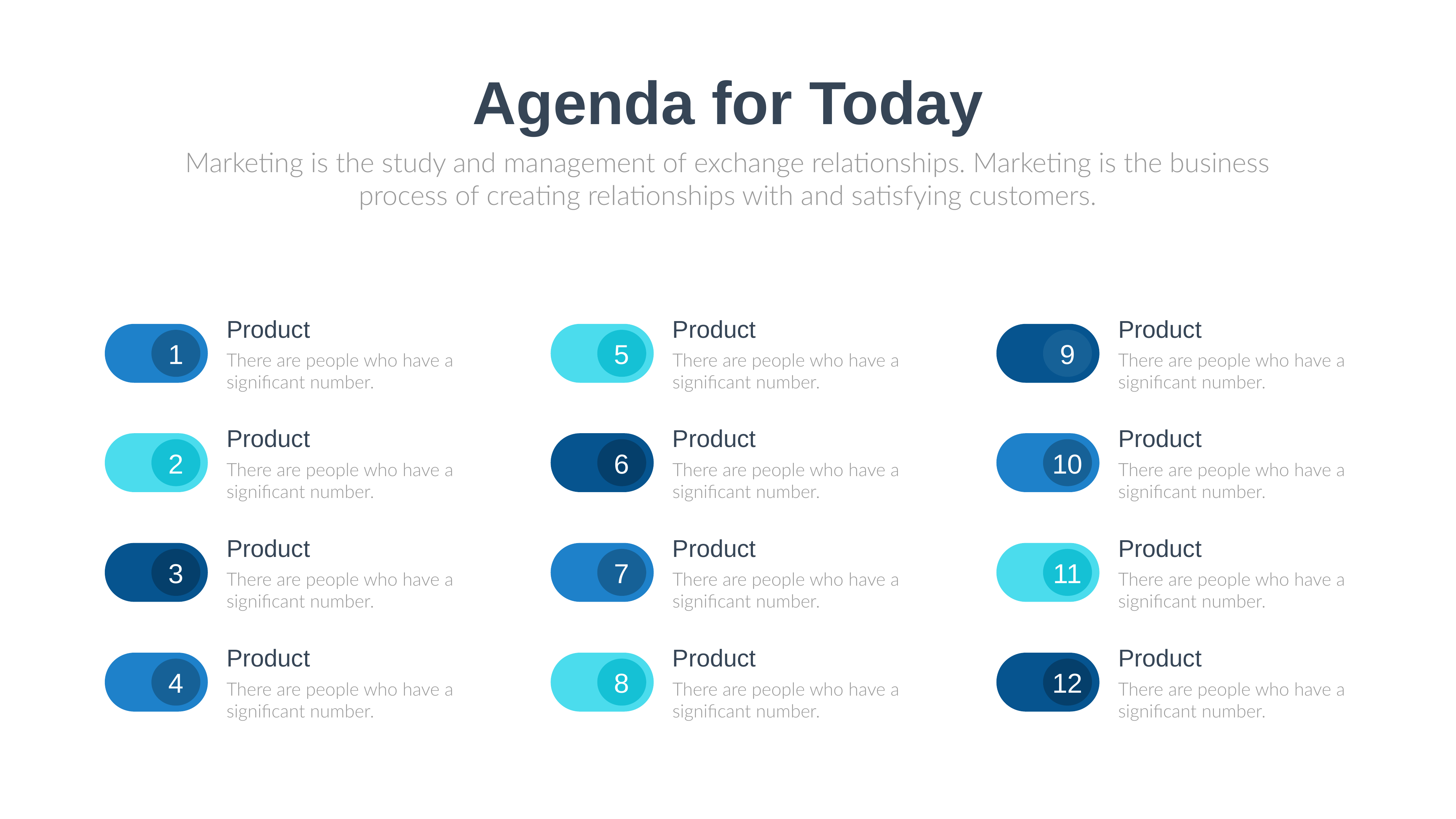

Agenda for Today
Marketing is the study and management of exchange relationships. Marketing is the business process of creating relationships with and satisfying customers.
Product
There are people who have a significant number.

1
Product
There are people who have a significant number.

2
Product
There are people who have a significant number.

3
Product
There are people who have a significant number.

4
Product
There are people who have a significant number.

5
Product
There are people who have a significant number.

6
Product
There are people who have a significant number.

7
Product
There are people who have a significant number.

8
Product
There are people who have a significant number.

9
Product
There are people who have a significant number.

10
Product
There are people who have a significant number.

11
Product
There are people who have a significant number.

12